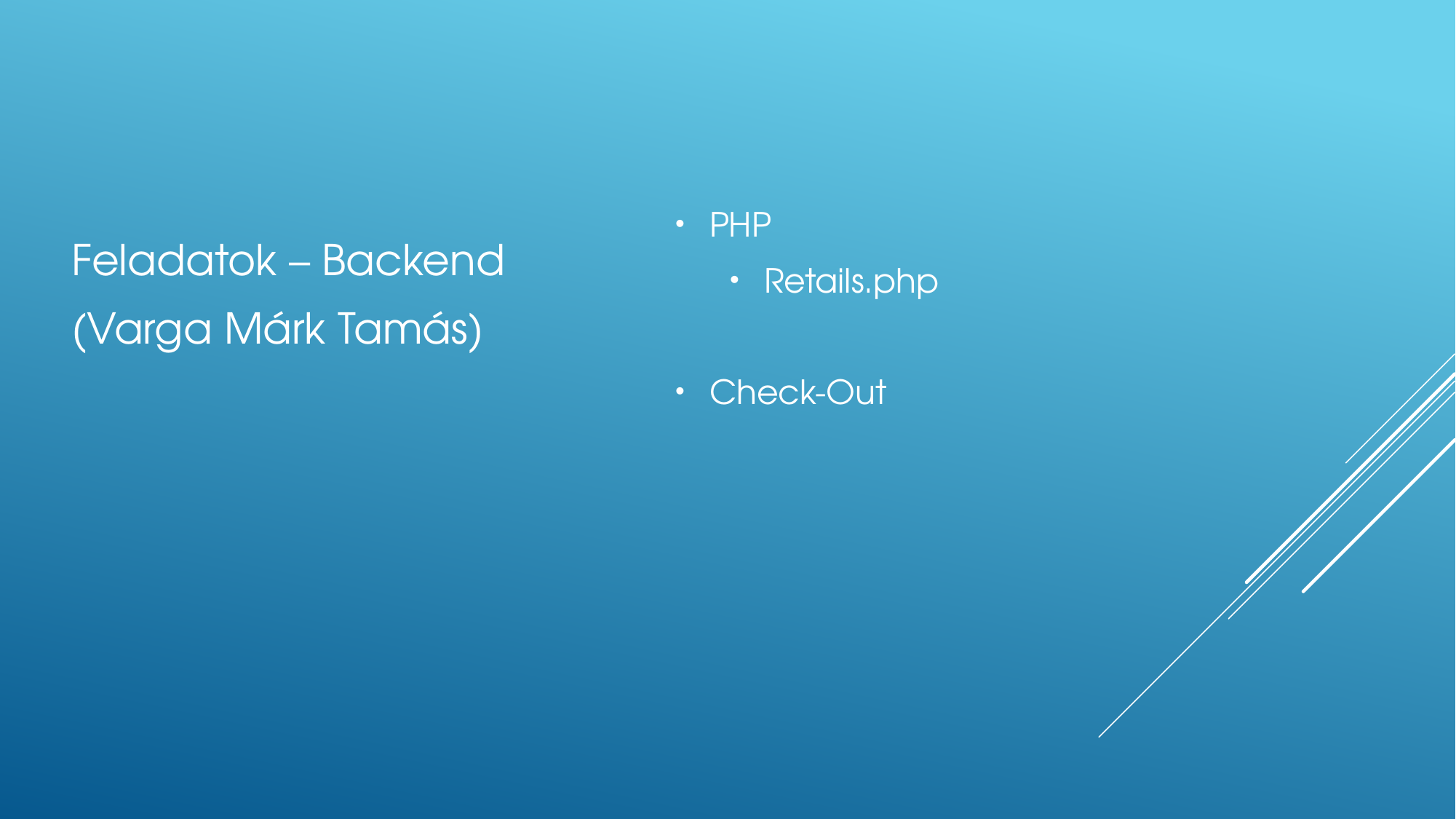

Feladatok – Backend
(Varga Márk Tamás)

PHP
Retails.php

Check-Out